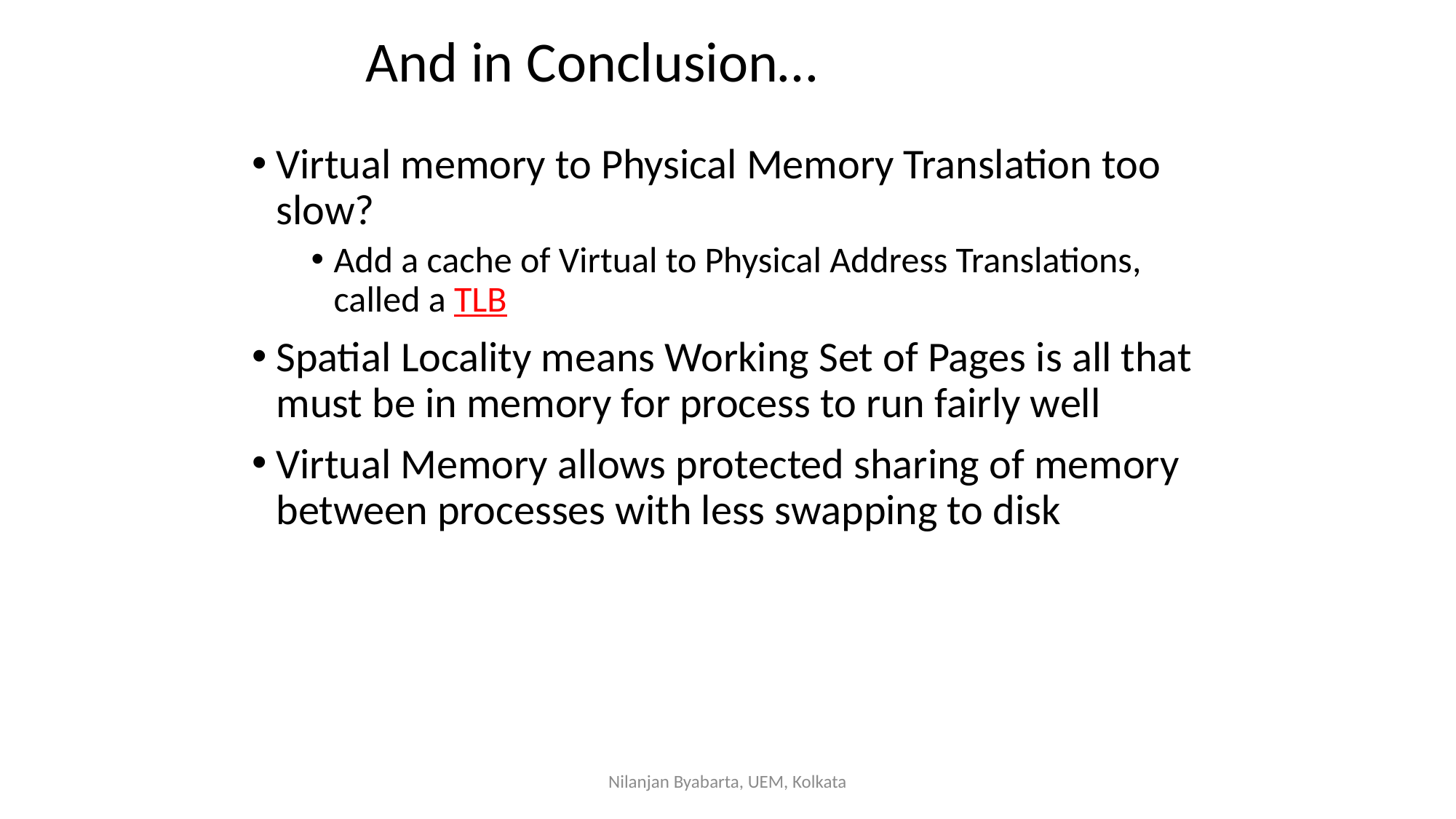

# And in Conclusion…
Virtual memory to Physical Memory Translation too slow?
Add a cache of Virtual to Physical Address Translations, called a TLB
Spatial Locality means Working Set of Pages is all that must be in memory for process to run fairly well
Virtual Memory allows protected sharing of memory between processes with less swapping to disk
Nilanjan Byabarta, UEM, Kolkata